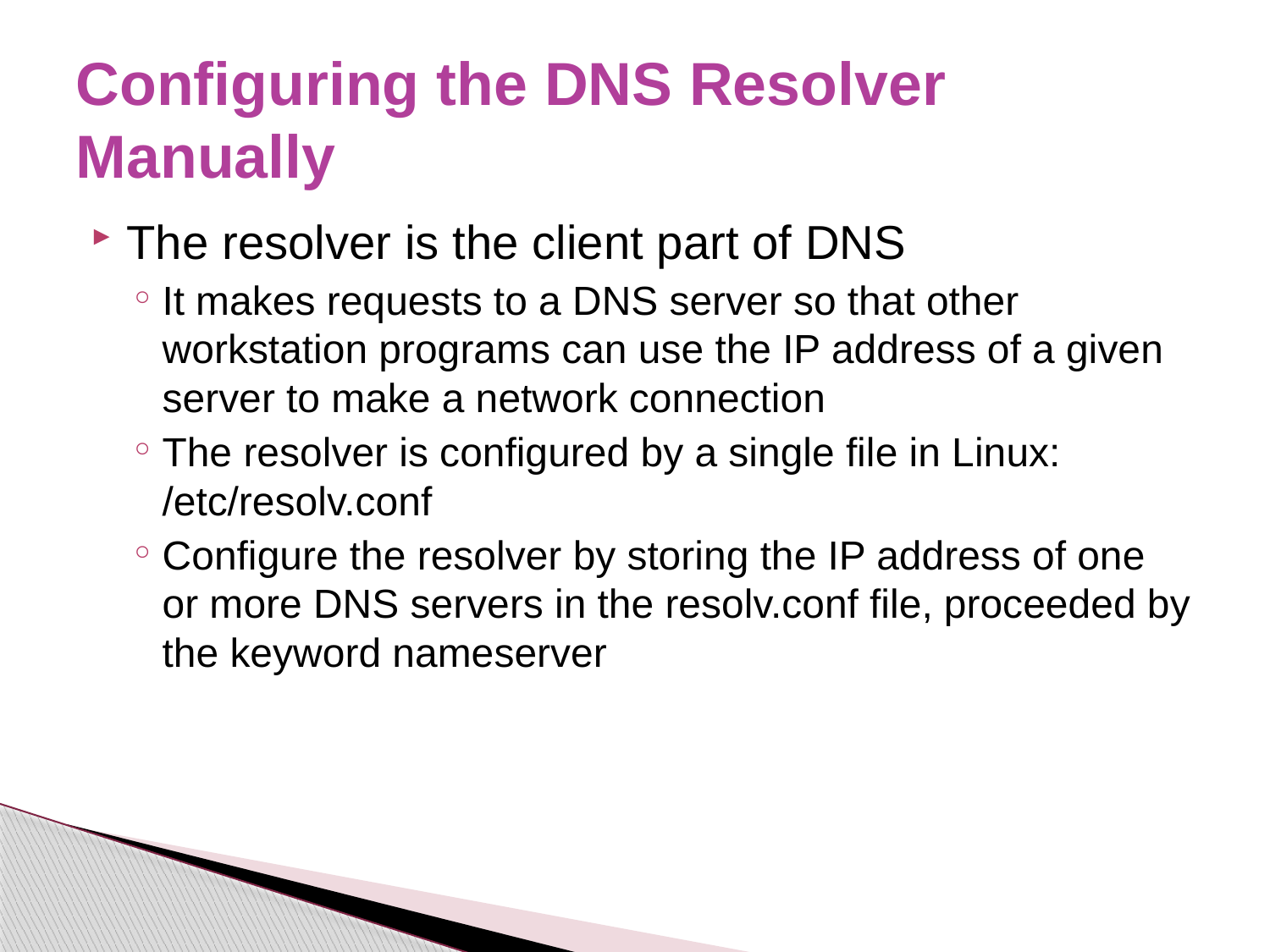

# Configuring the DNS Resolver Manually
The resolver is the client part of DNS
It makes requests to a DNS server so that other workstation programs can use the IP address of a given server to make a network connection
The resolver is configured by a single file in Linux: /etc/resolv.conf
Configure the resolver by storing the IP address of one or more DNS servers in the resolv.conf file, proceeded by the keyword nameserver